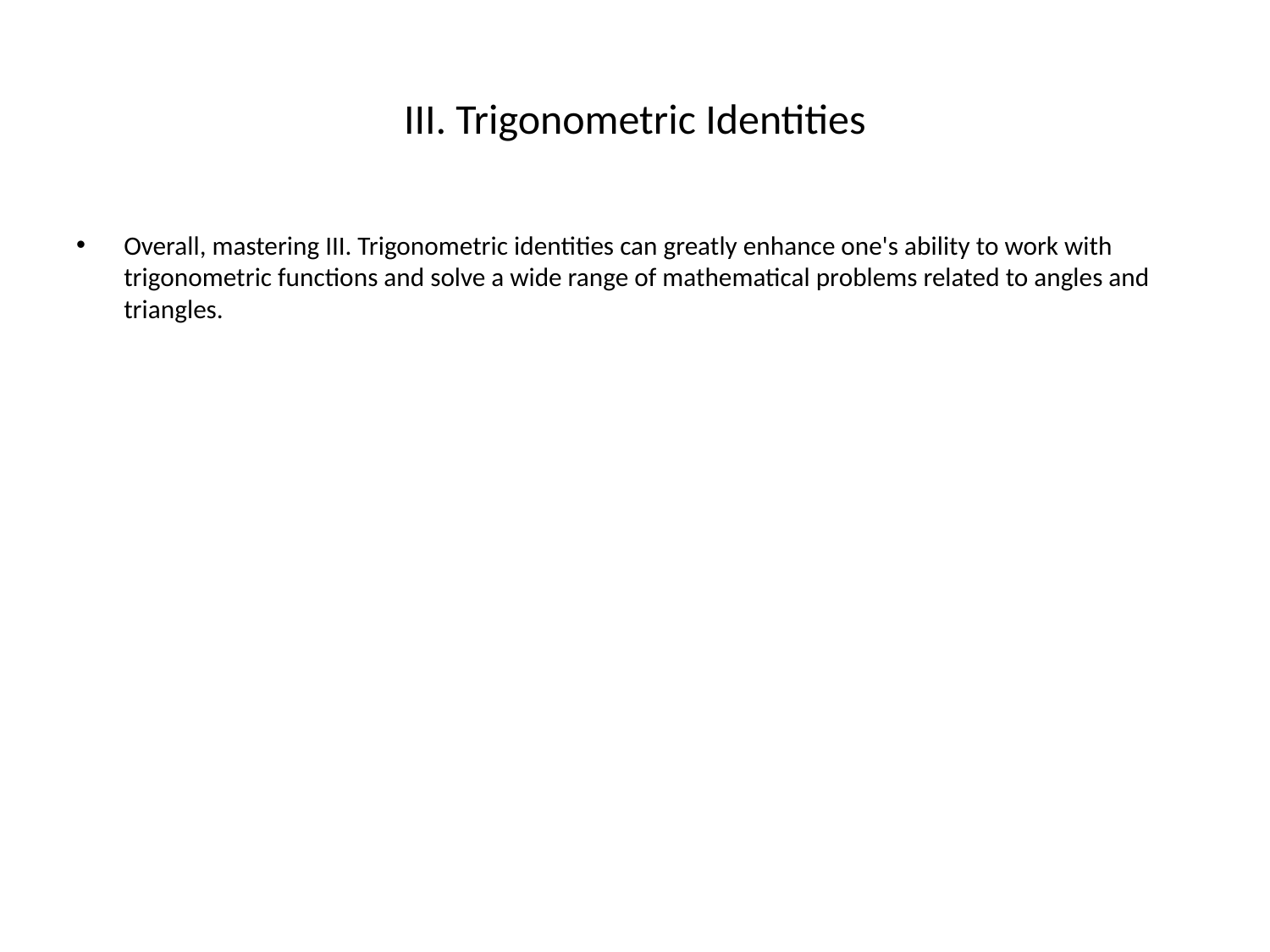

# III. Trigonometric Identities
Overall, mastering III. Trigonometric identities can greatly enhance one's ability to work with trigonometric functions and solve a wide range of mathematical problems related to angles and triangles.